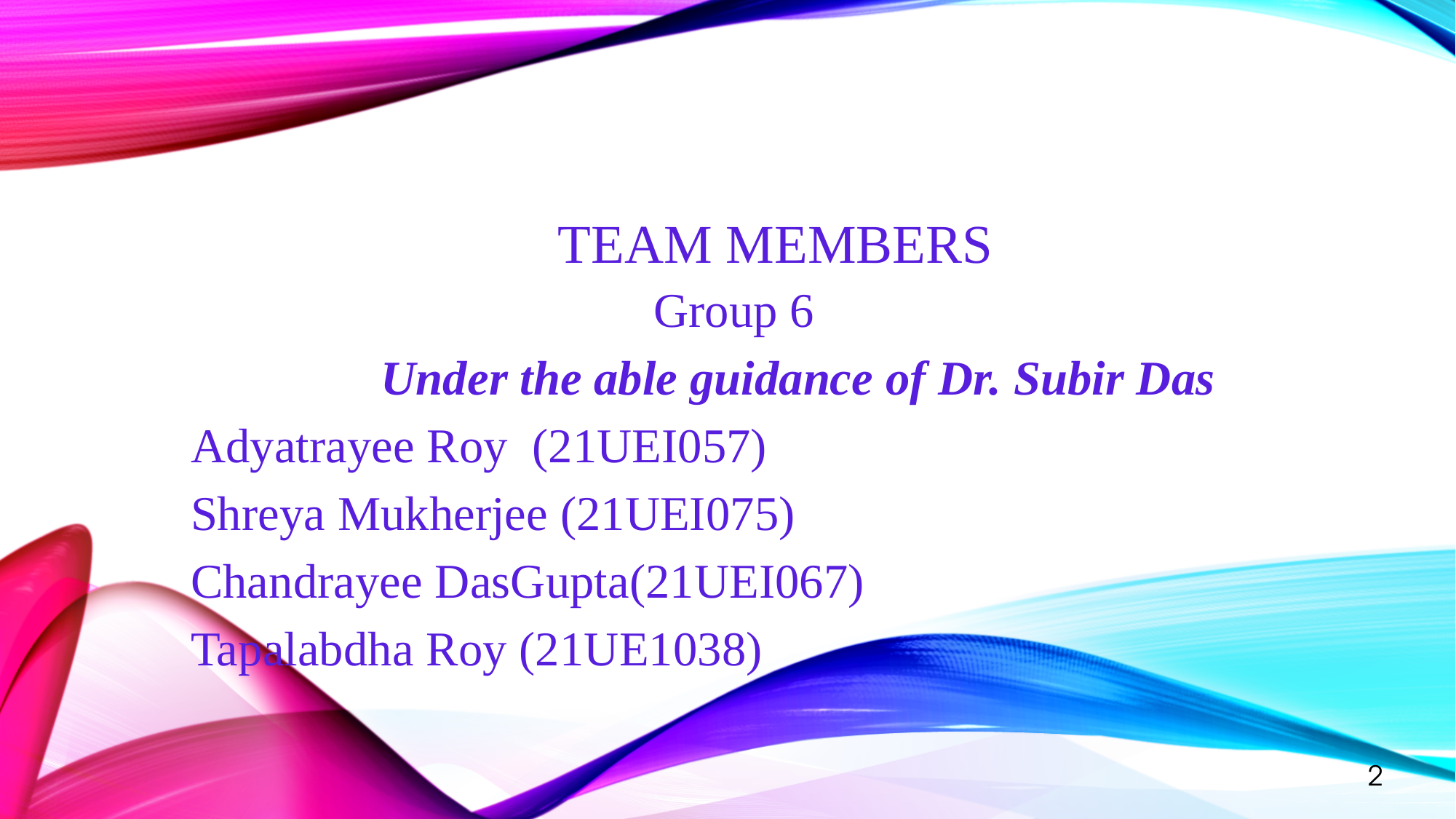

# Team members
                                      Group 6
         Under the able guidance of Dr. Subir Das
Adyatrayee Roy  (21UEI057)
Shreya Mukherjee (21UEI075)
Chandrayee DasGupta(21UEI067)
Tapalabdha Roy (21UE1038)
2